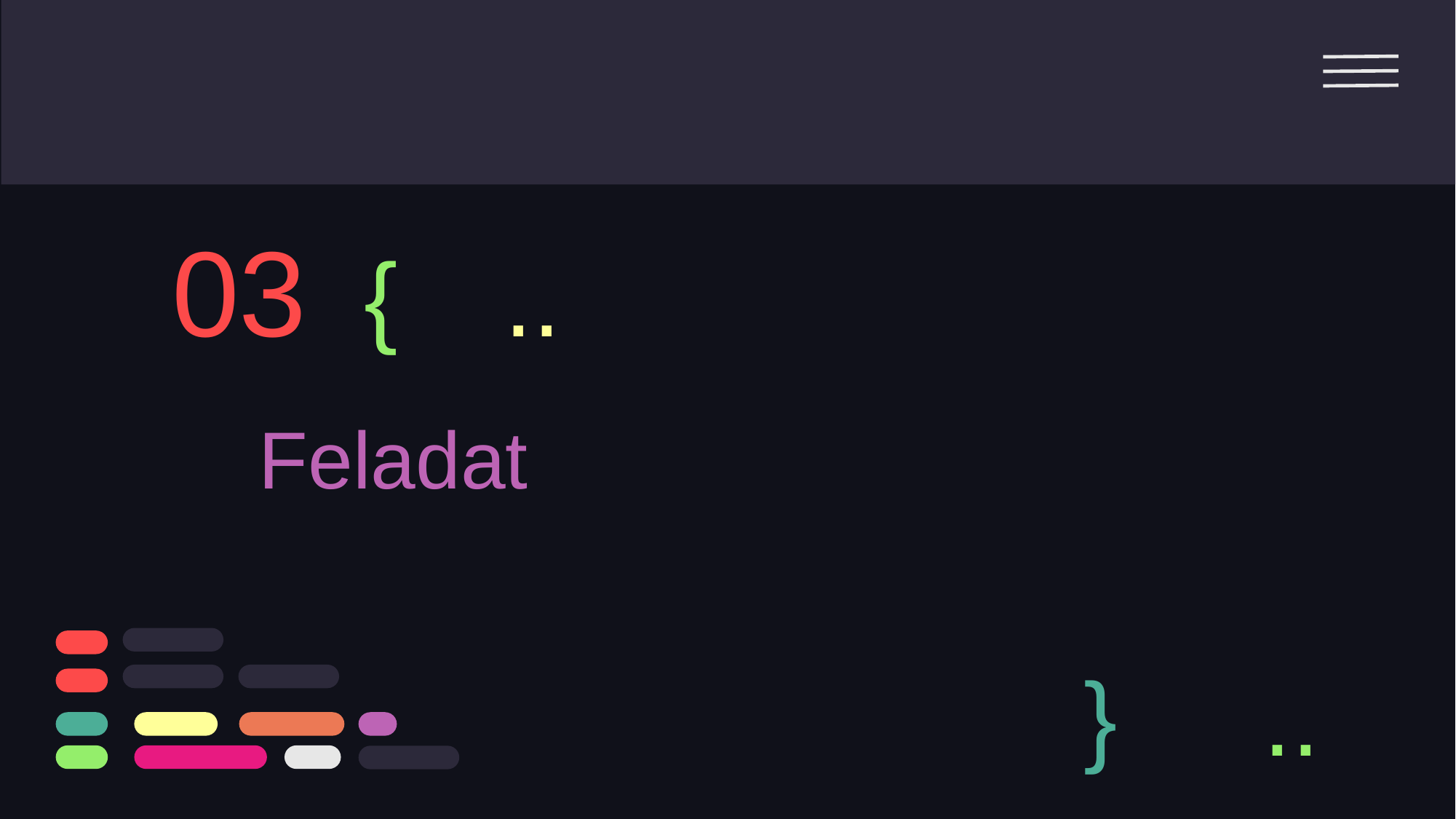

03
{
..
# Feladat

}
..